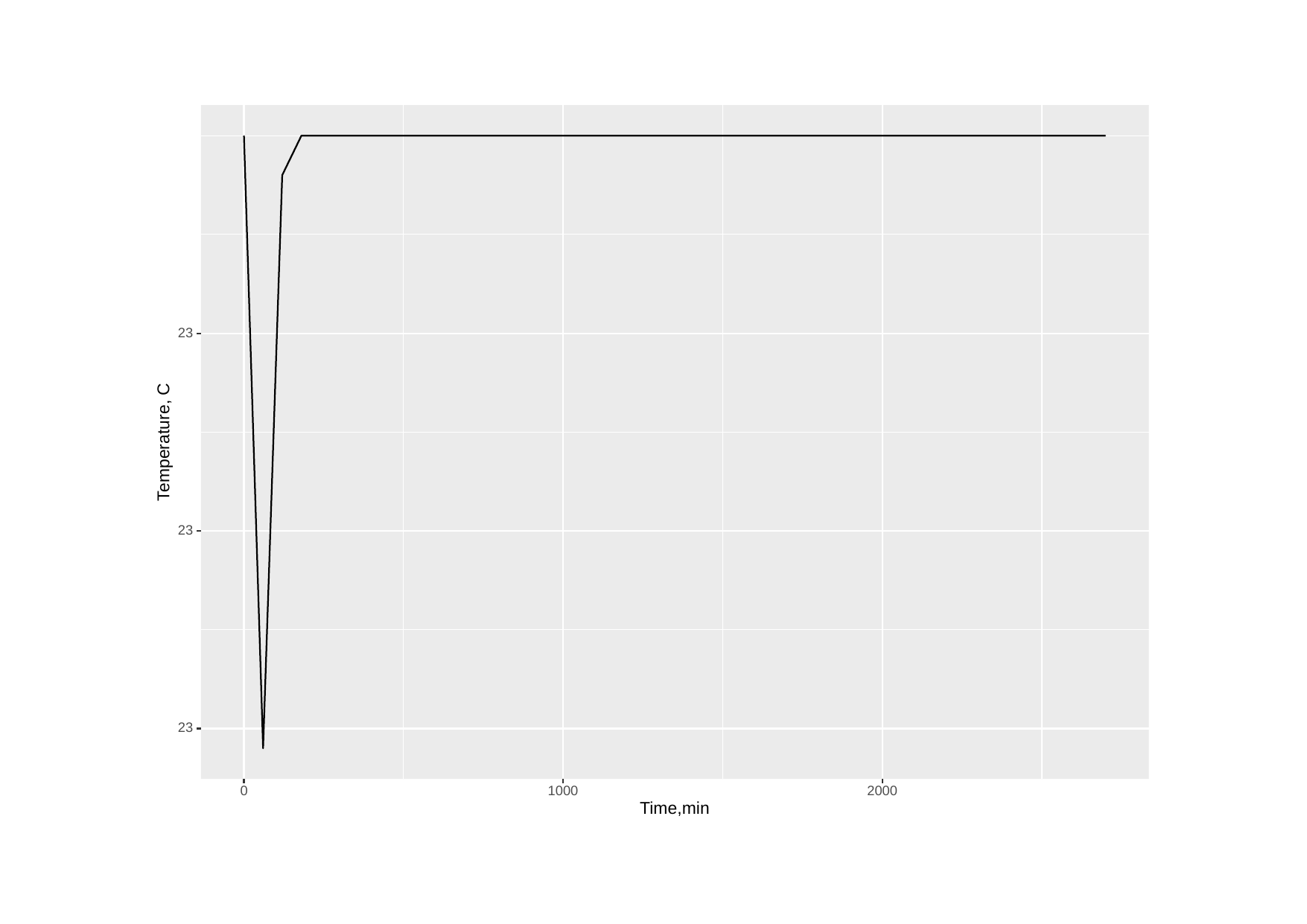

23

Temperature, C
23

23

0
1000
2000
Time,min